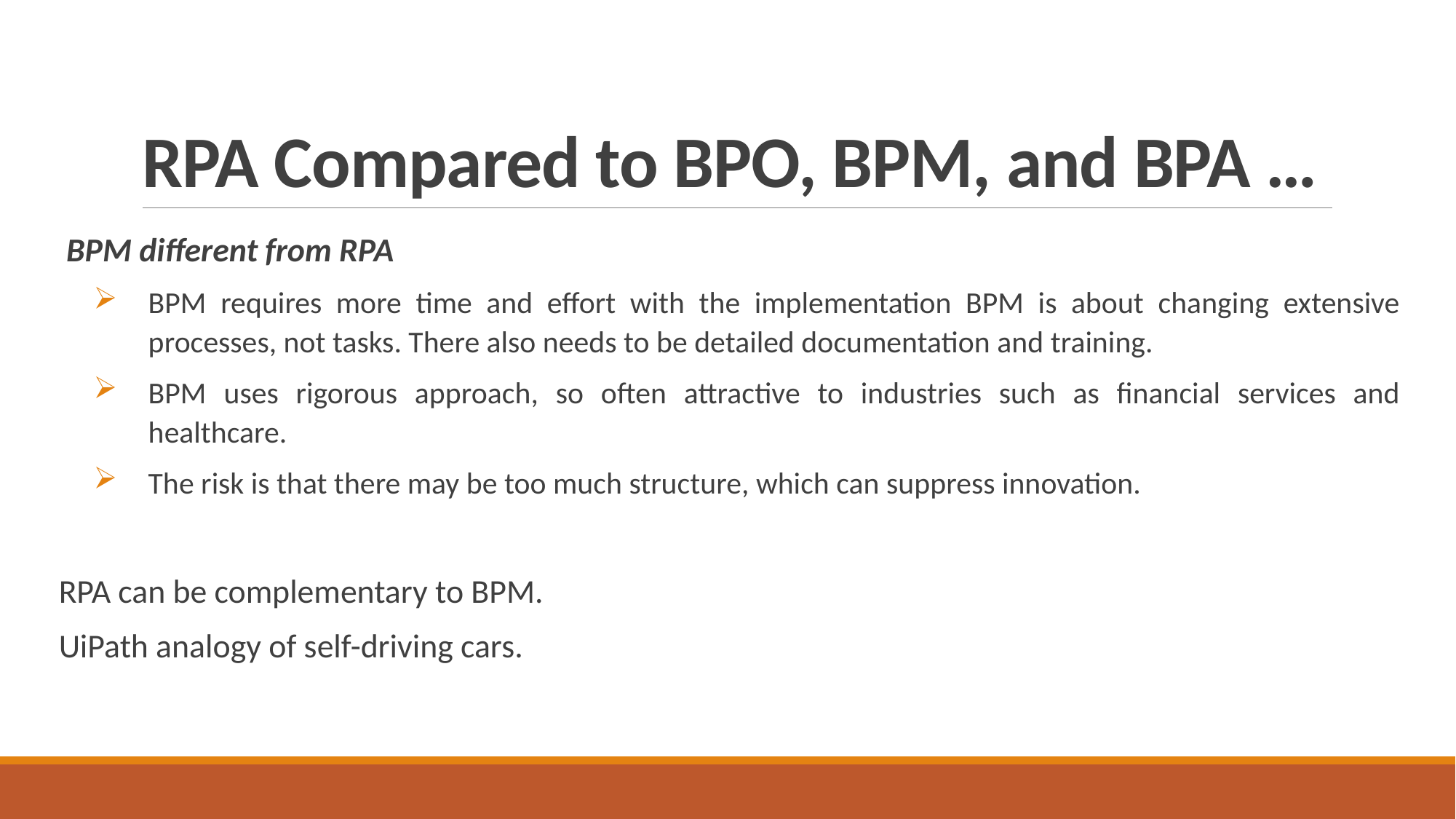

# RPA Compared to BPO, BPM, and BPA …
BPM different from RPA
BPM requires more time and effort with the implementation BPM is about changing extensive processes, not tasks. There also needs to be detailed documentation and training.
BPM uses rigorous approach, so often attractive to industries such as financial services and healthcare.
The risk is that there may be too much structure, which can suppress innovation.

RPA can be complementary to BPM.
UiPath analogy of self-driving cars.